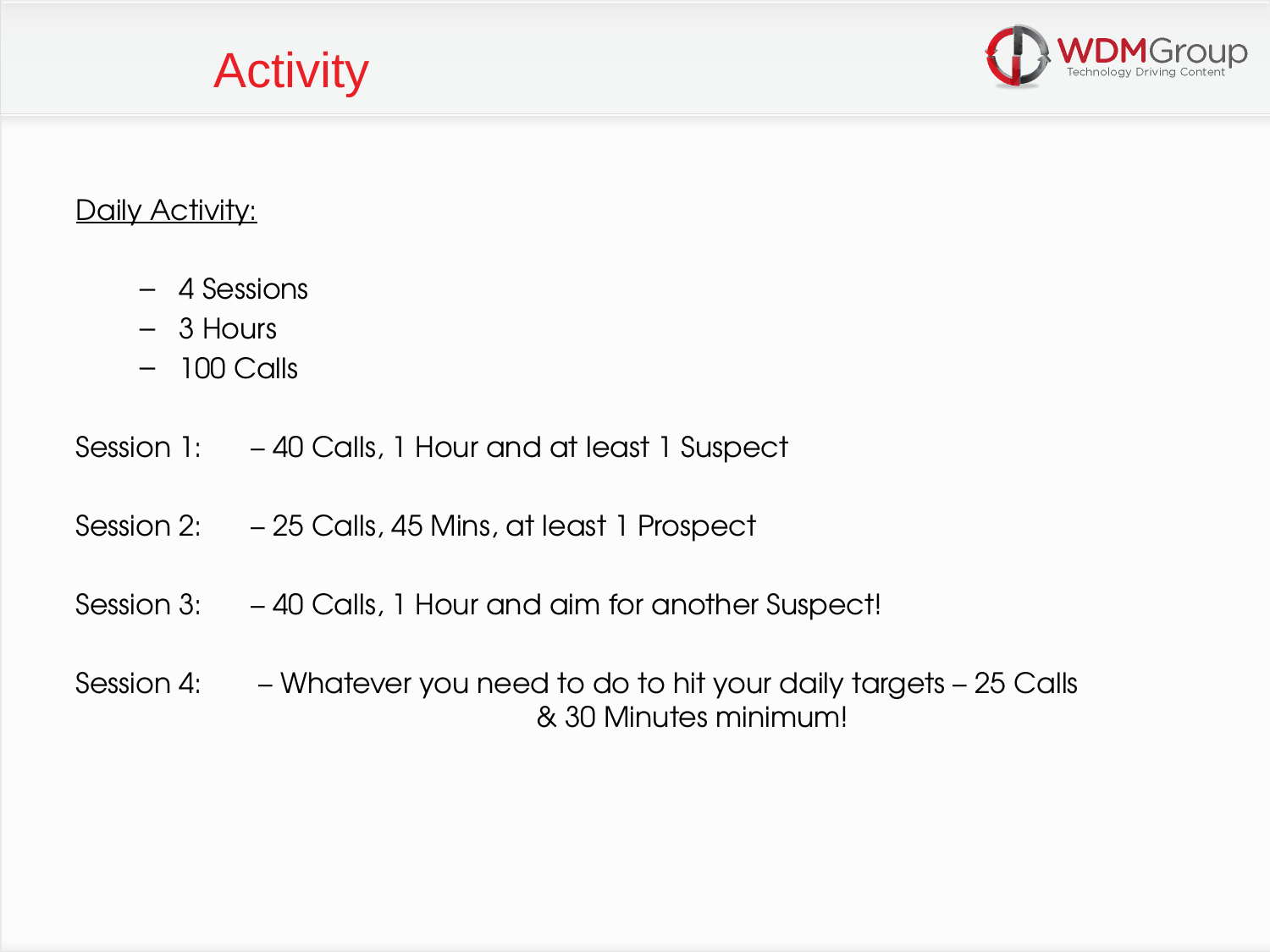

Activity
Daily Activity:

4 Sessions
3 Hours
100 Calls

Session 1: 	– 40 Calls, 1 Hour and at least 1 Suspect

Session 2:	– 25 Calls, 45 Mins, at least 1 Prospect

Session 3:	– 40 Calls, 1 Hour and aim for another Suspect!

Session 4:	 – Whatever you need to do to hit your daily targets – 25 Calls 				    & 30 Minutes minimum!